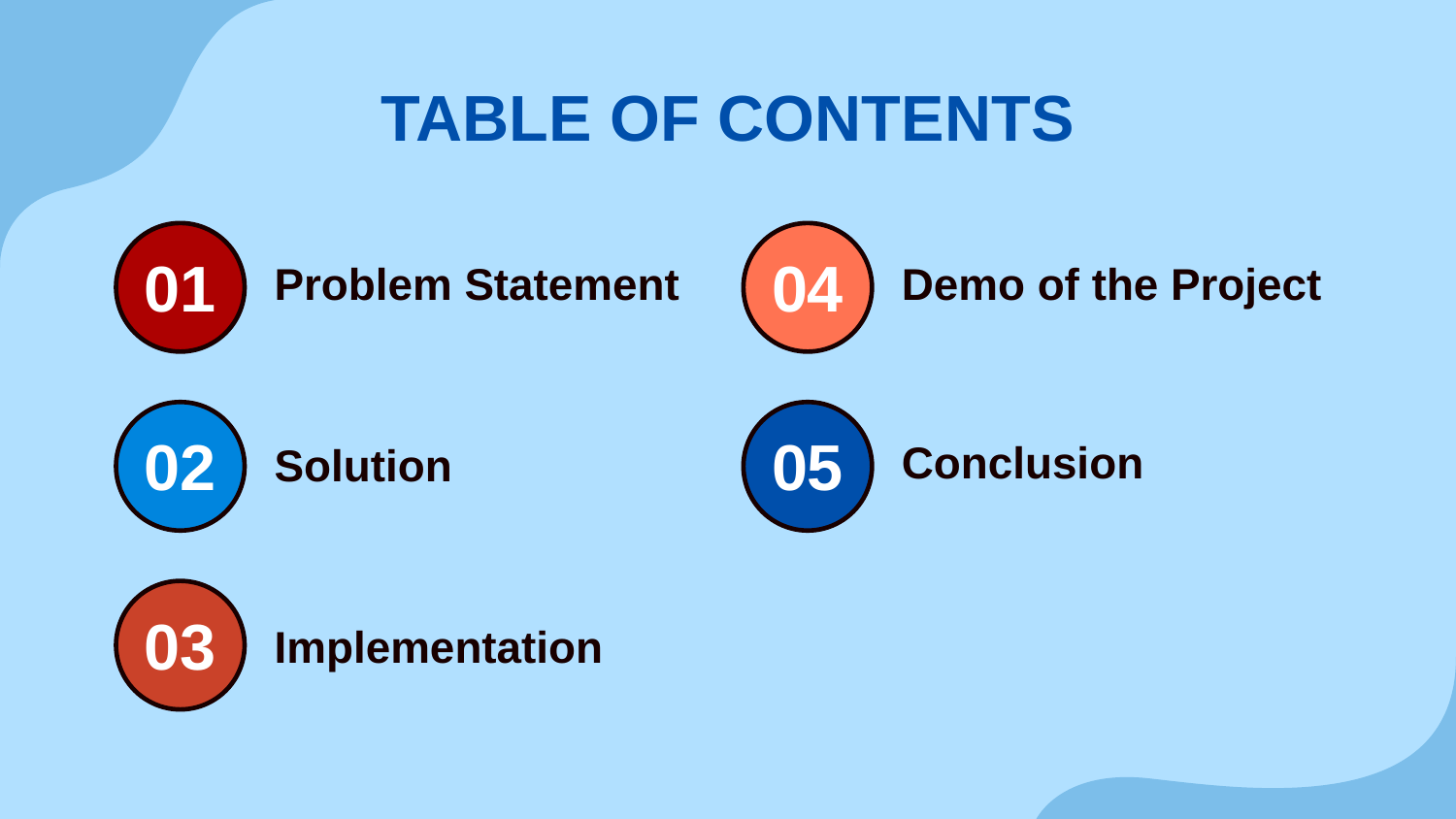

TABLE OF CONTENTS

Demo of the Project

Problem Statement
# 01
04

Solution
Conclusion

02
05

Implementation

03